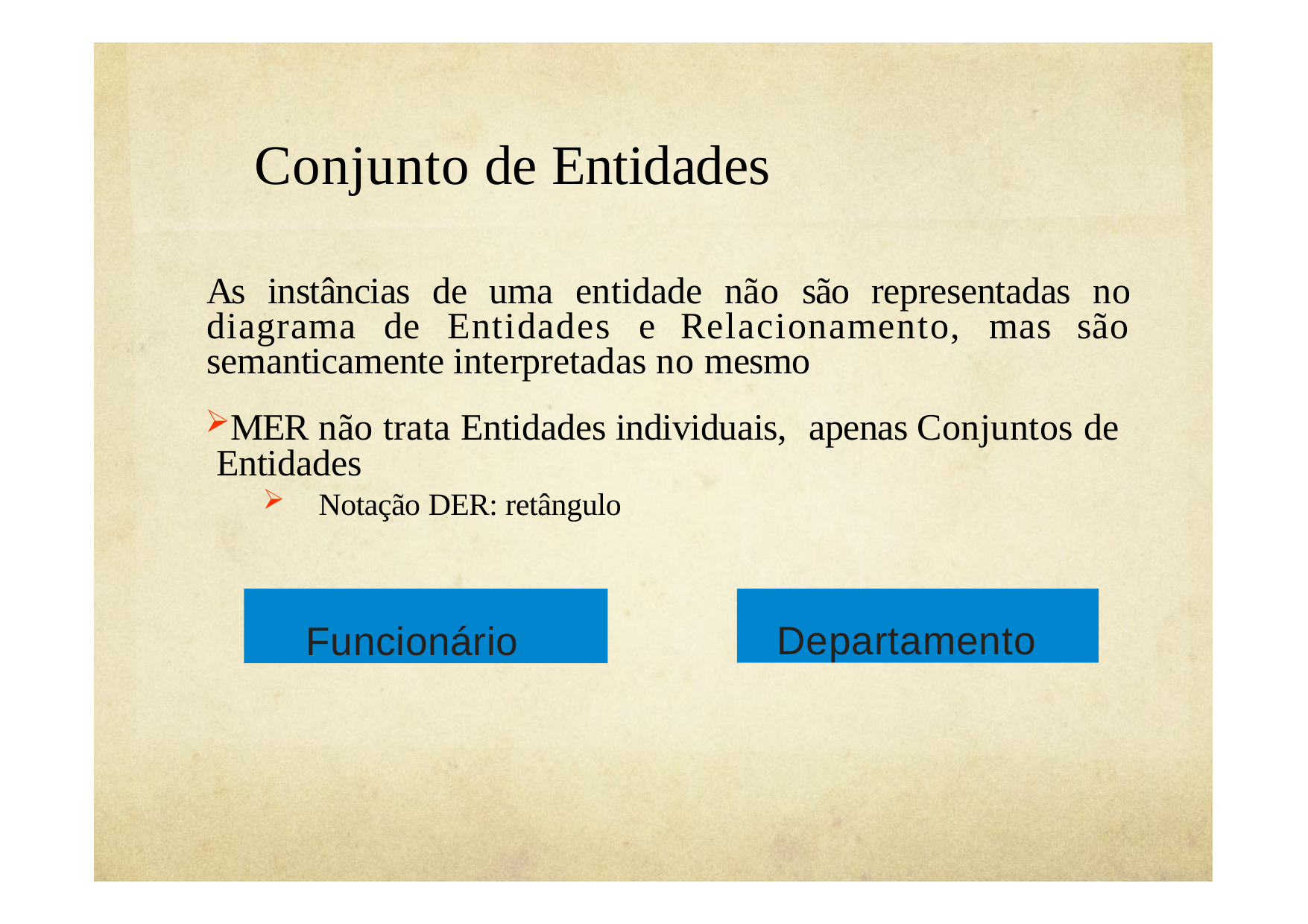

# Conjunto de Entidades
As instâncias de uma entidade não são representadas no  diagrama de Entidades e Relacionamento, mas são  semanticamente interpretadas no mesmo
MER não trata Entidades individuais,	apenas Conjuntos de  Entidades
Notação DER: retângulo
Departamento
Funcionário